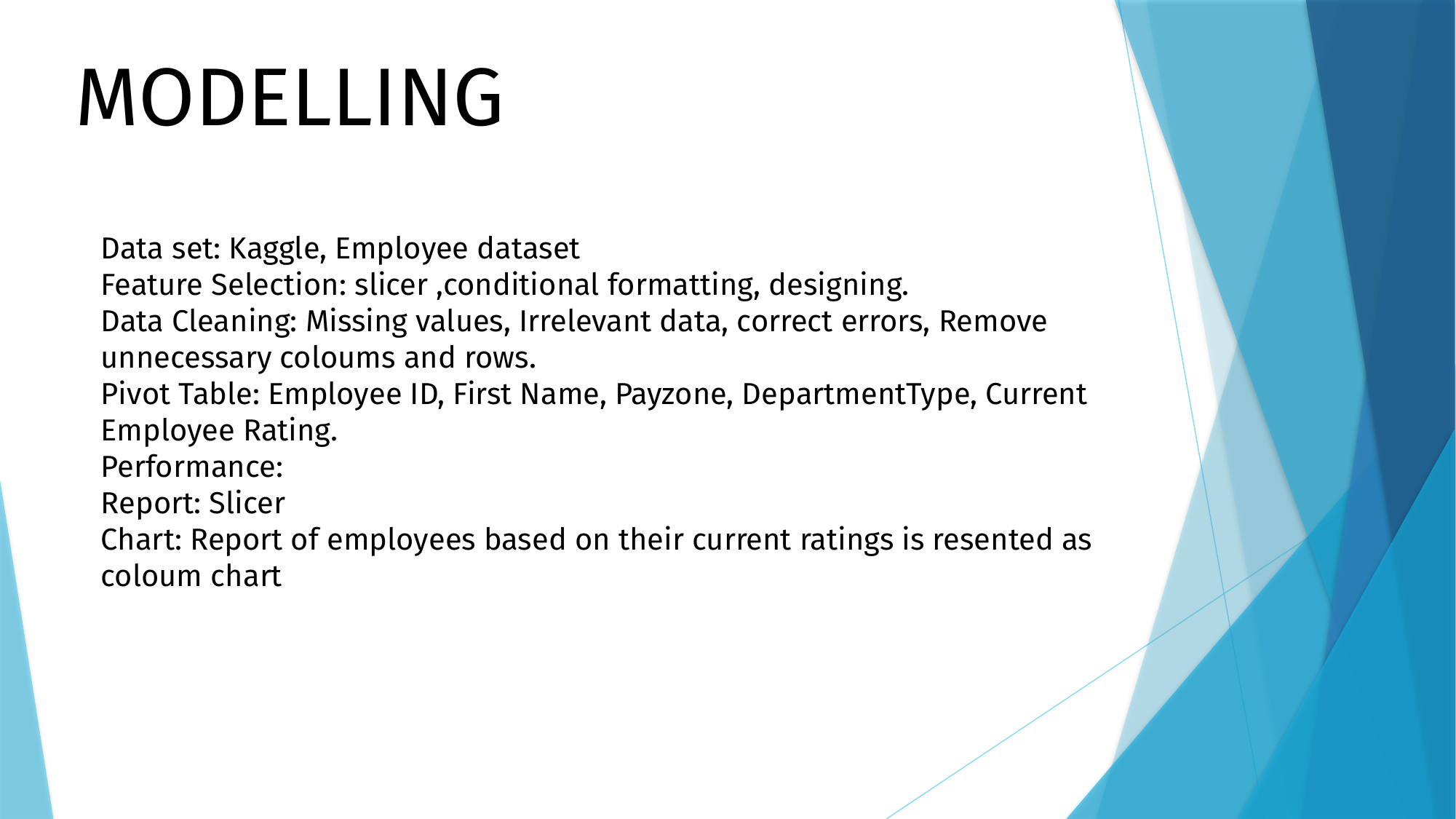

MODELLING
Data set: Kaggle, Employee dataset
Feature Selection: slicer ,conditional formatting, designing.
Data Cleaning: Missing values, Irrelevant data, correct errors, Remove unnecessary coloums and rows.
Pivot Table: Employee ID, First Name, Payzone, DepartmentType, Current Employee Rating.
Performance:
Report: Slicer
Chart: Report of employees based on their current ratings is resented as coloum chart